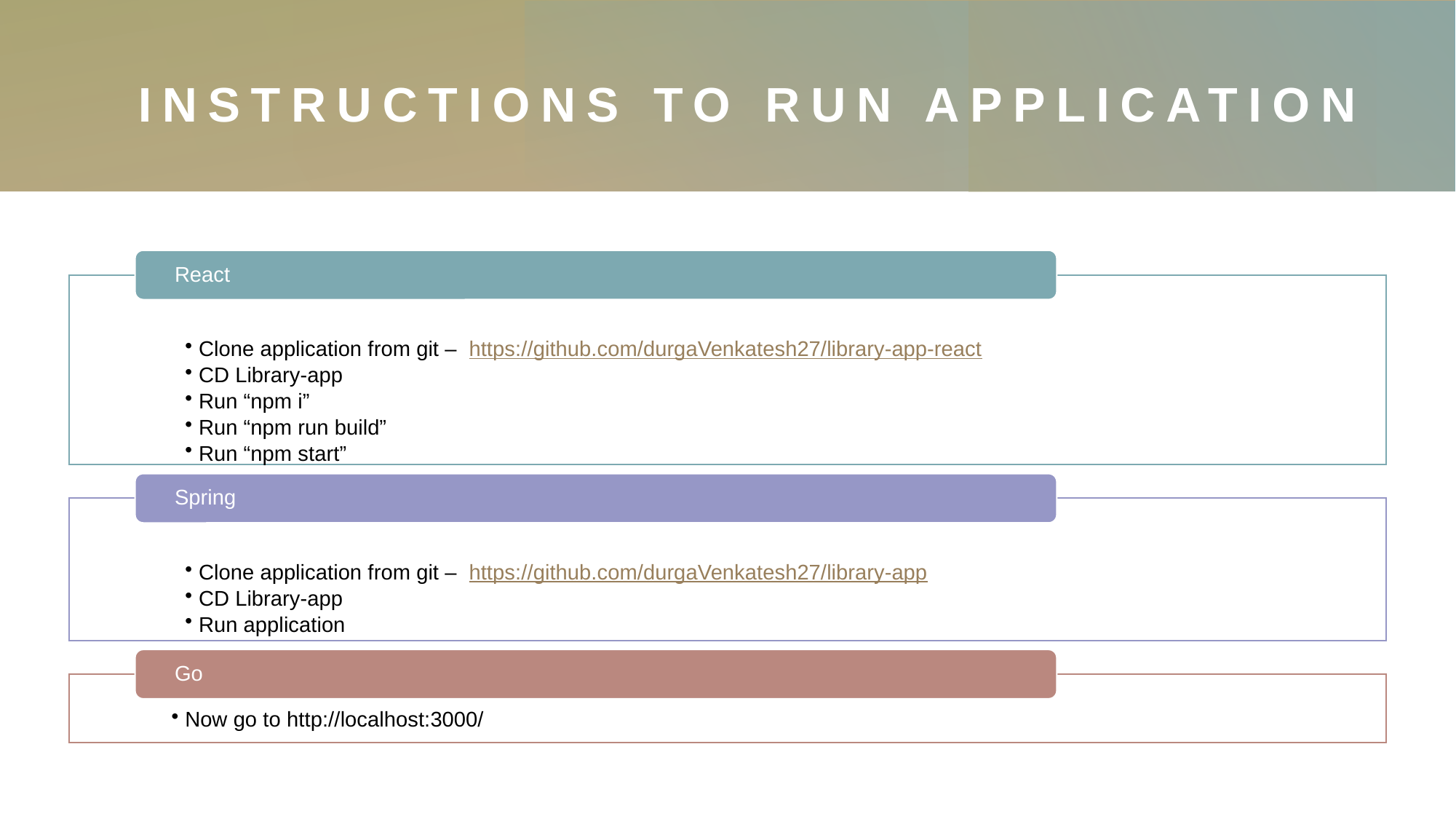

# Instructions to run application

Clone application from git –  https://github.com/durgaVenkatesh27/library-app-react
CD Library-app
Run “npm i”
Run “npm run build”
Run “npm start”
React

Clone application from git –  https://github.com/durgaVenkatesh27/library-app
CD Library-app
Run application
Spring
Now go to http://localhost:3000/
Go